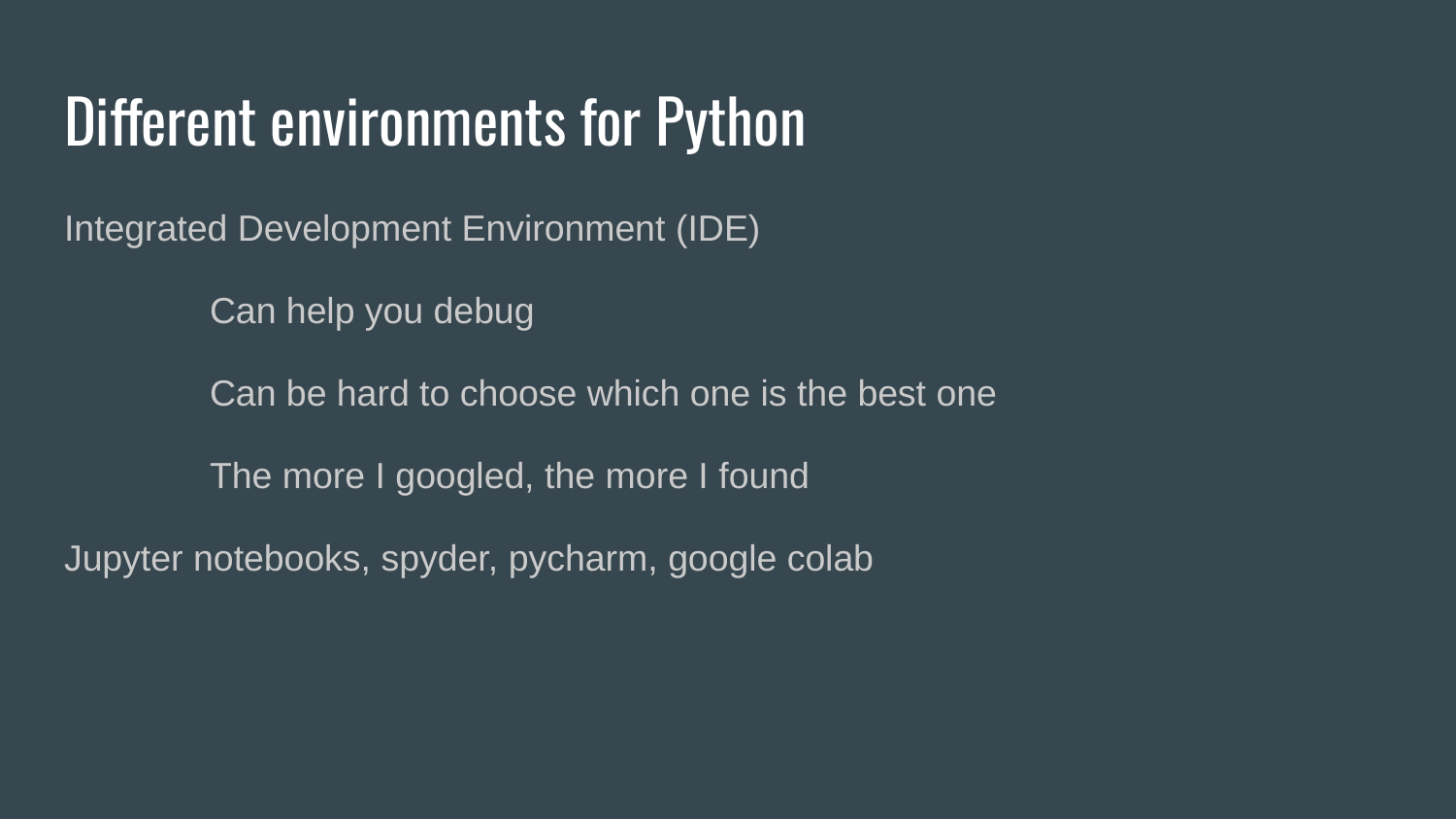

# Different environments for Python
Integrated Development Environment (IDE)
	Can help you debug
	Can be hard to choose which one is the best one
	The more I googled, the more I found
Jupyter notebooks, spyder, pycharm, google colab